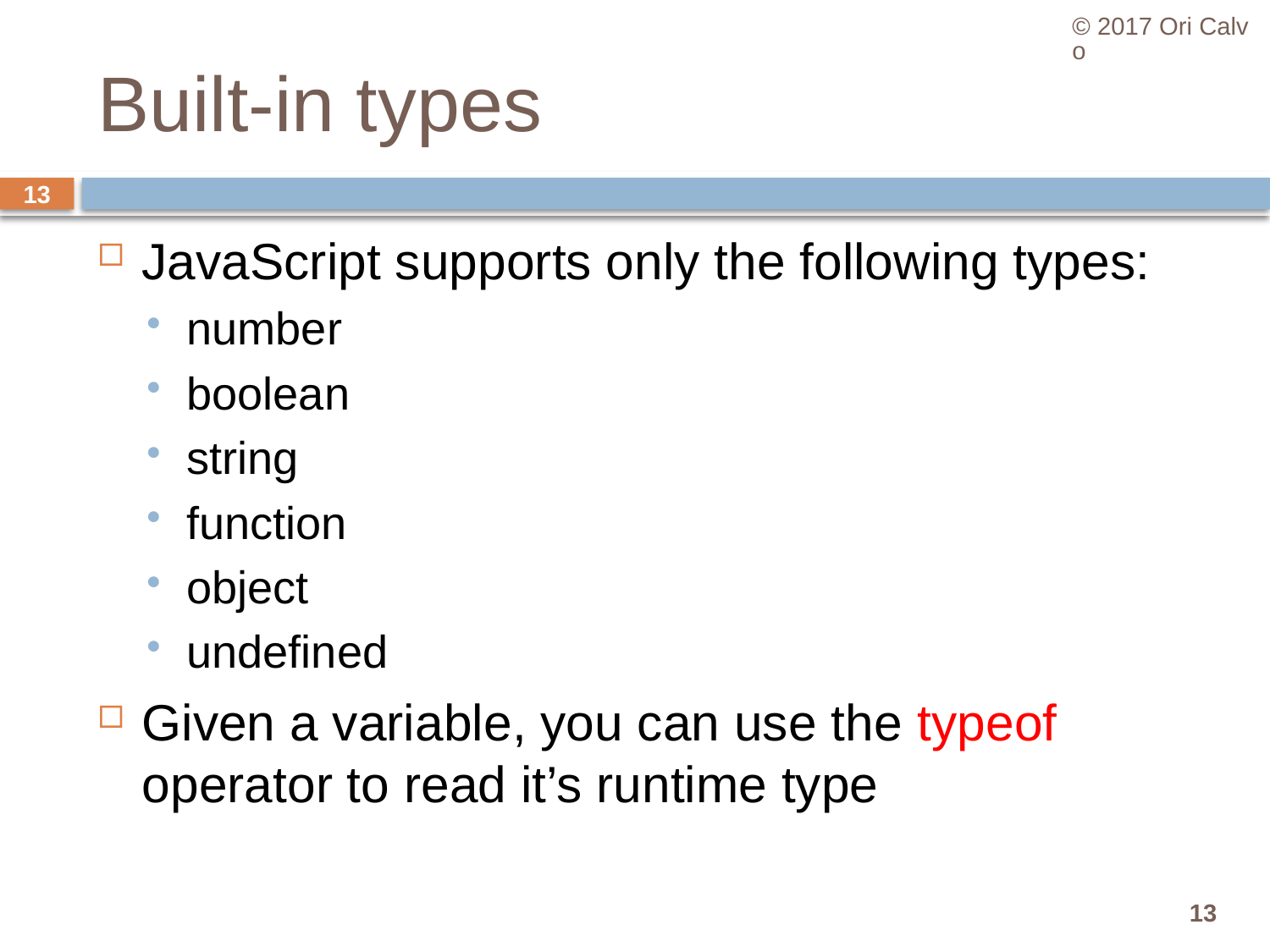

© 2017 Ori Calvo
# Built-in types
13
JavaScript supports only the following types:
number
boolean
string
function
object
undefined
Given a variable, you can use the typeof operator to read it’s runtime type